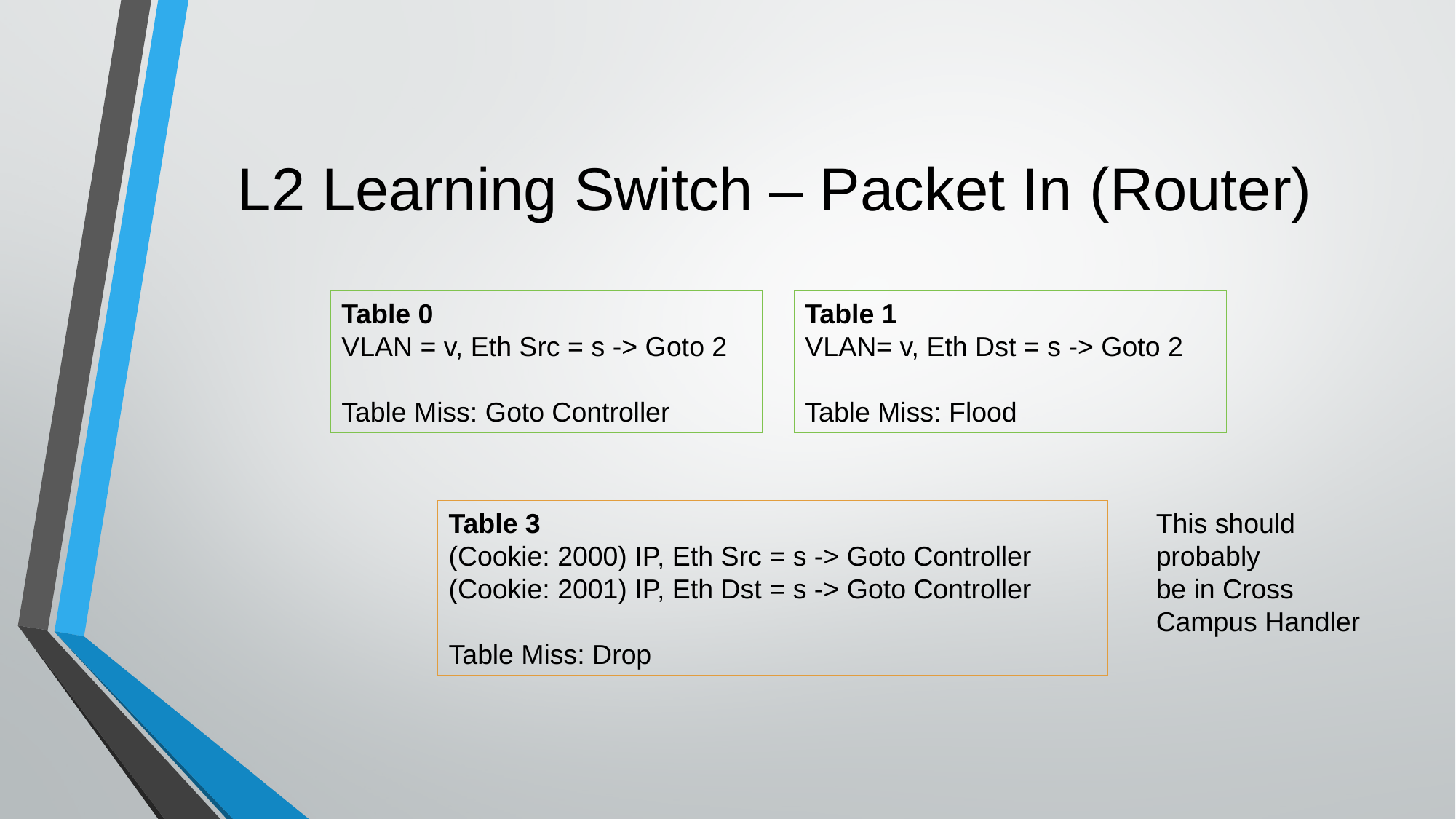

# L2 Learning Switch – Packet In (Router)
Table 0
VLAN = v, Eth Src = s -> Goto 2

Table Miss: Goto Controller
Table 1
VLAN= v, Eth Dst = s -> Goto 2

Table Miss: Flood
Table 3
(Cookie: 2000) IP, Eth Src = s -> Goto Controller
(Cookie: 2001) IP, Eth Dst = s -> Goto Controller

Table Miss: Drop
This should probably
be in Cross Campus Handler